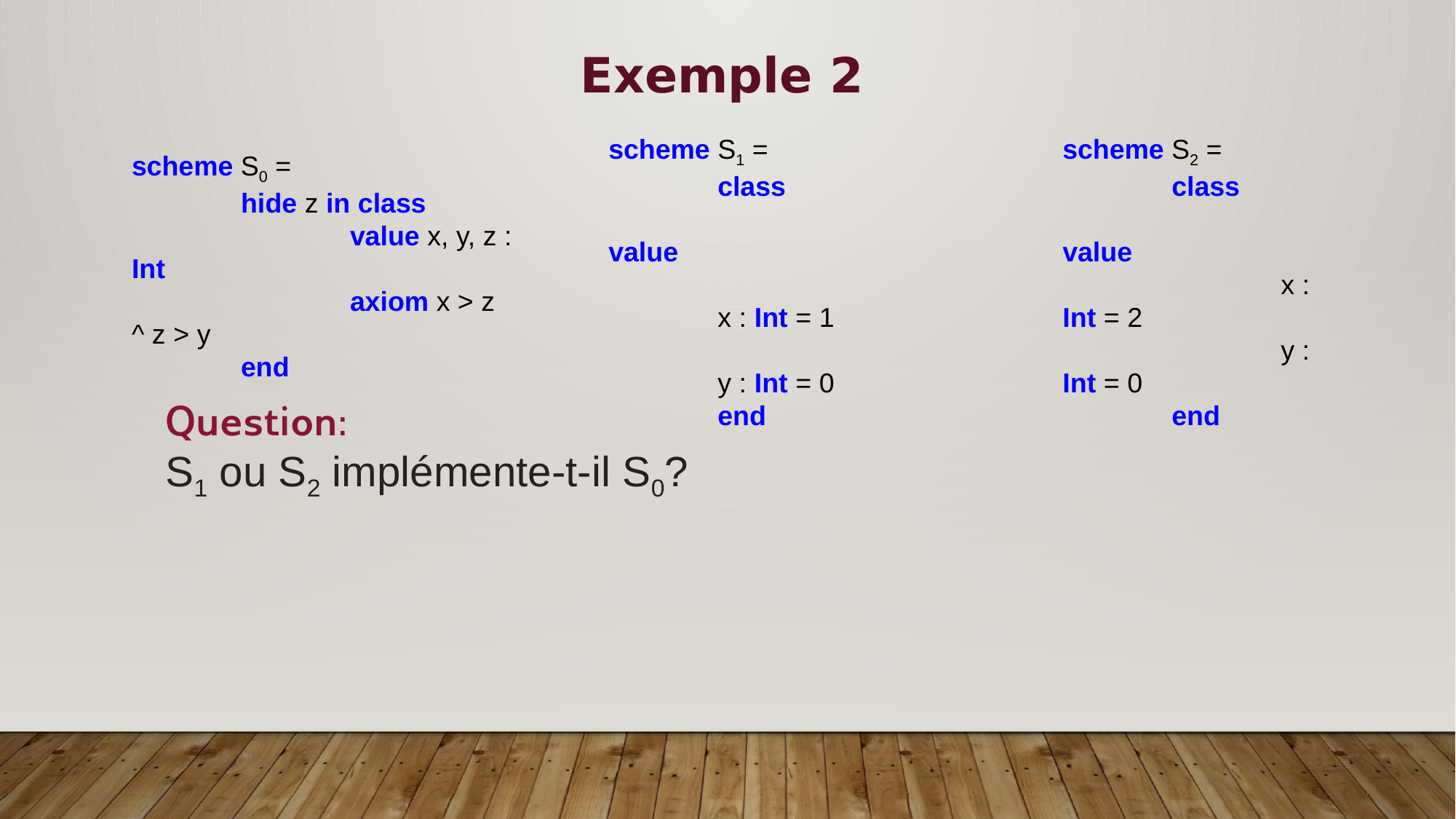

Exemple 2
scheme S1 =
	class
		value
			x : Int = 1
			y : Int = 0
	end
scheme S2 =
	class
		value
		x : Int = 2
		y : Int = 0
	end
scheme S0 =
	hide z in class
		value x, y, z : Int
		axiom x > z ^ z > y
	end
Question:
S1 ou S2 implémente-t-il S0?